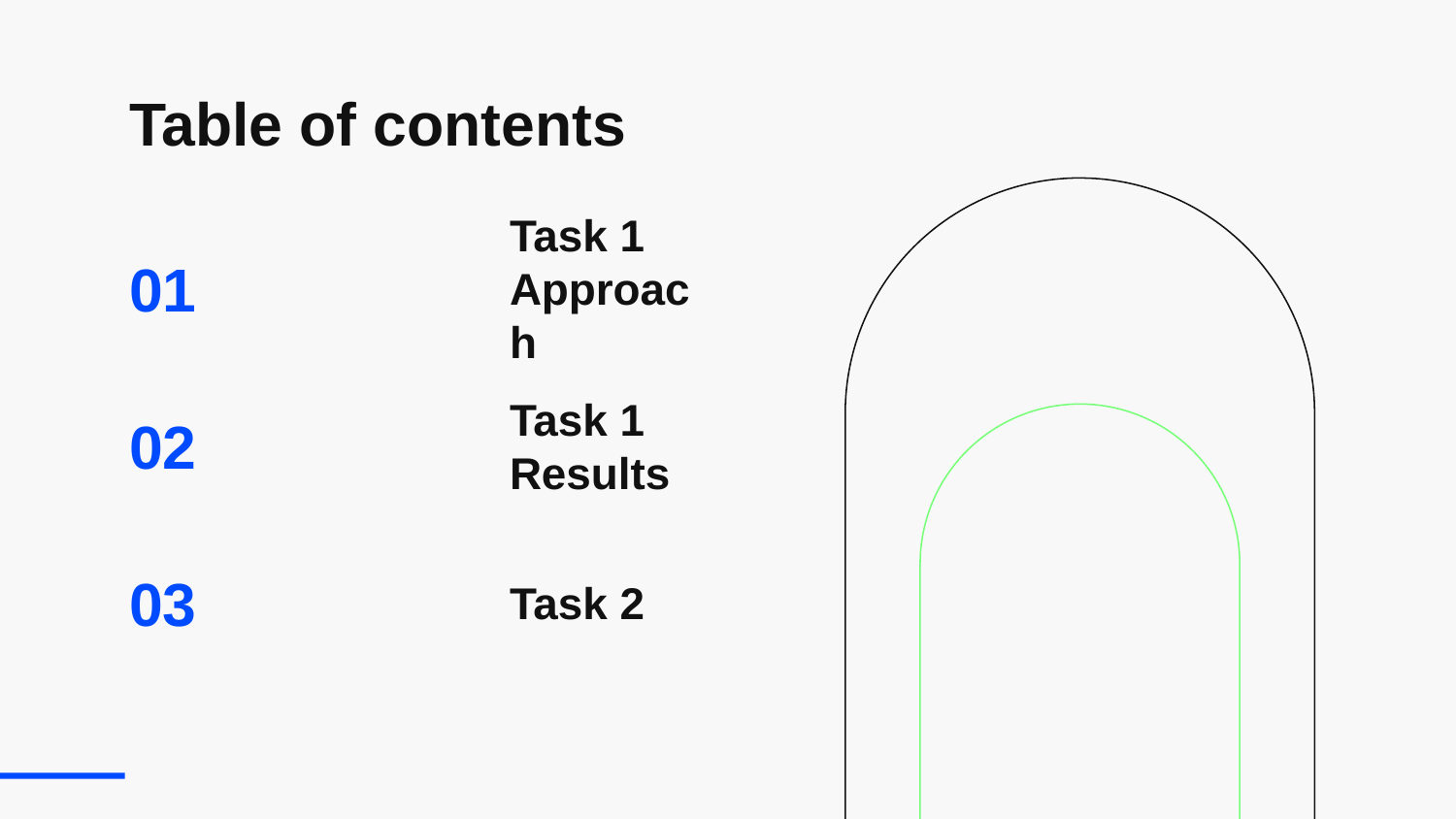

# Table of contents

01
Task 1 Approach
02
Task 1 Results
03
Task 2